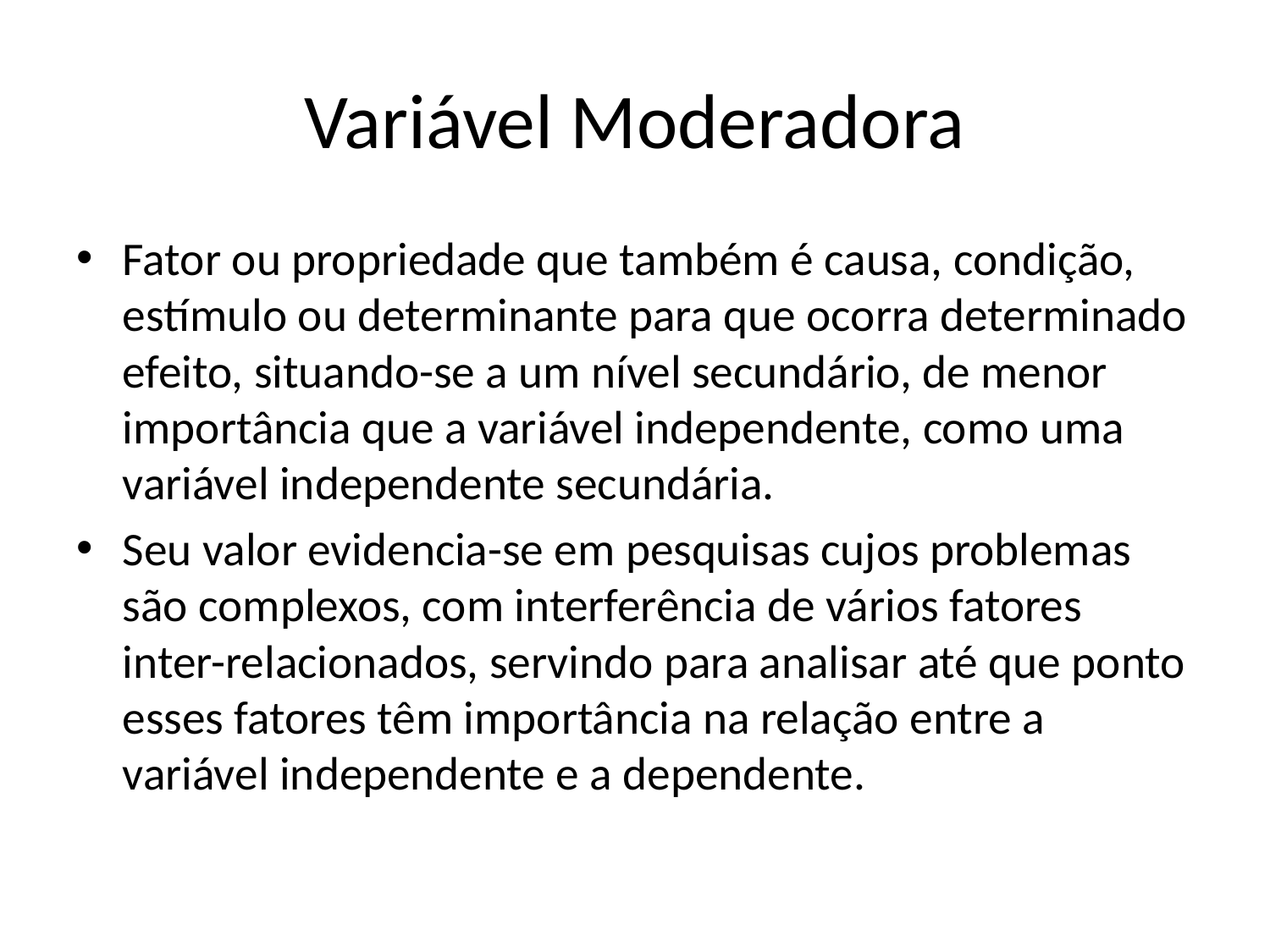

# Variável Moderadora
Fator ou propriedade que também é causa, condição, estímulo ou determinante para que ocorra determinado efeito, situando-se a um nível secundário, de menor importância que a variável independente, como uma variável independente secundária.
Seu valor evidencia-se em pesquisas cujos problemas são complexos, com interferência de vários fatores inter-relacionados, servindo para analisar até que ponto esses fatores têm importância na relação entre a variável independente e a dependente.